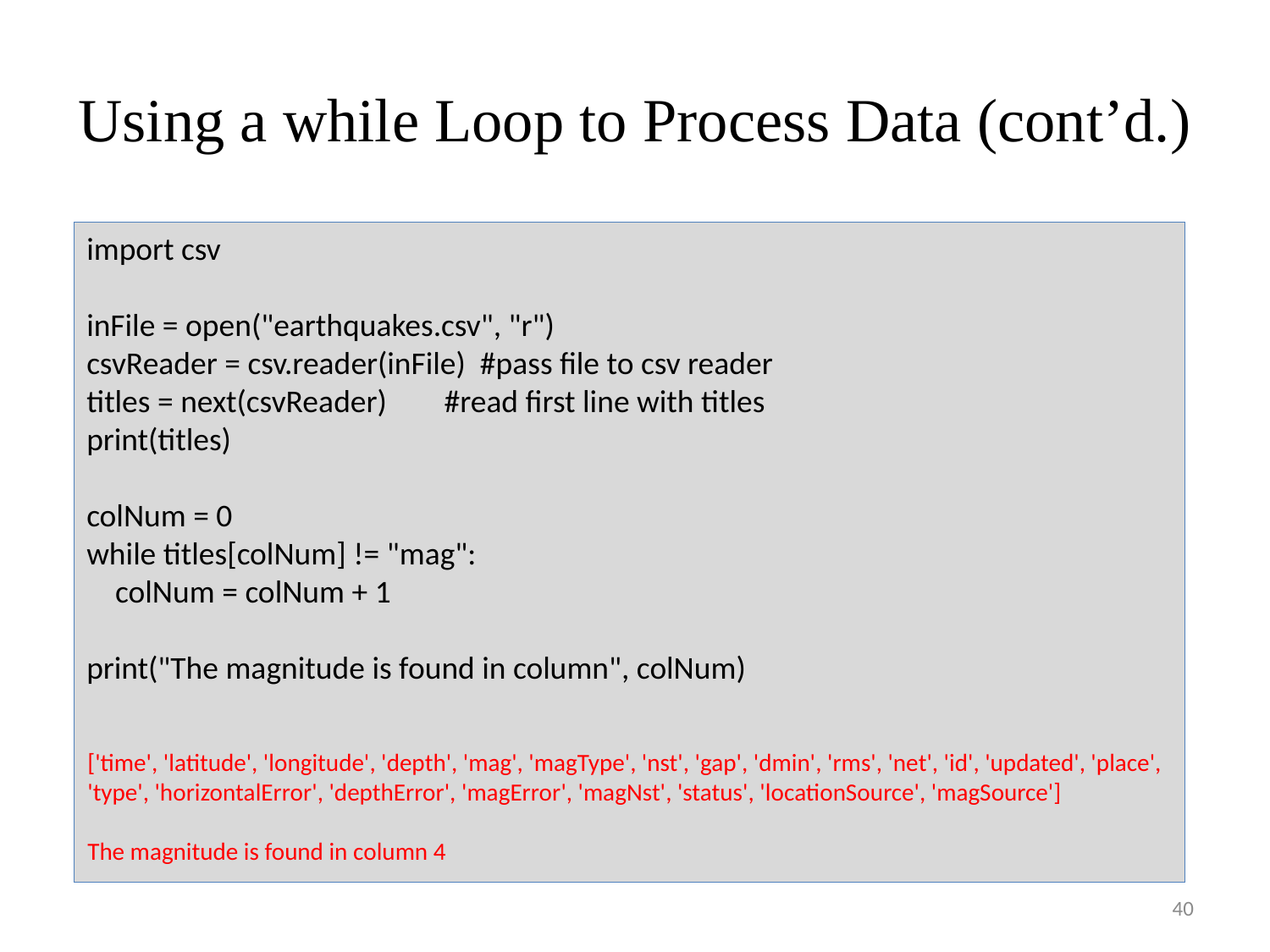

# Using a while Loop to Process Data (cont’d.)
import csv

inFile = open("earthquakes.csv", "r")
csvReader = csv.reader(inFile)  #pass file to csv reader
titles = next(csvReader)        #read first line with titles
print(titles)

colNum = 0
while titles[colNum] != "mag":
    colNum = colNum + 1

print("The magnitude is found in column", colNum)

['time', 'latitude', 'longitude', 'depth', 'mag', 'magType', 'nst', 'gap', 'dmin', 'rms', 'net', 'id', 'updated', 'place', 'type', 'horizontalError', 'depthError', 'magError', 'magNst', 'status', 'locationSource', 'magSource']

The magnitude is found in column 4
40